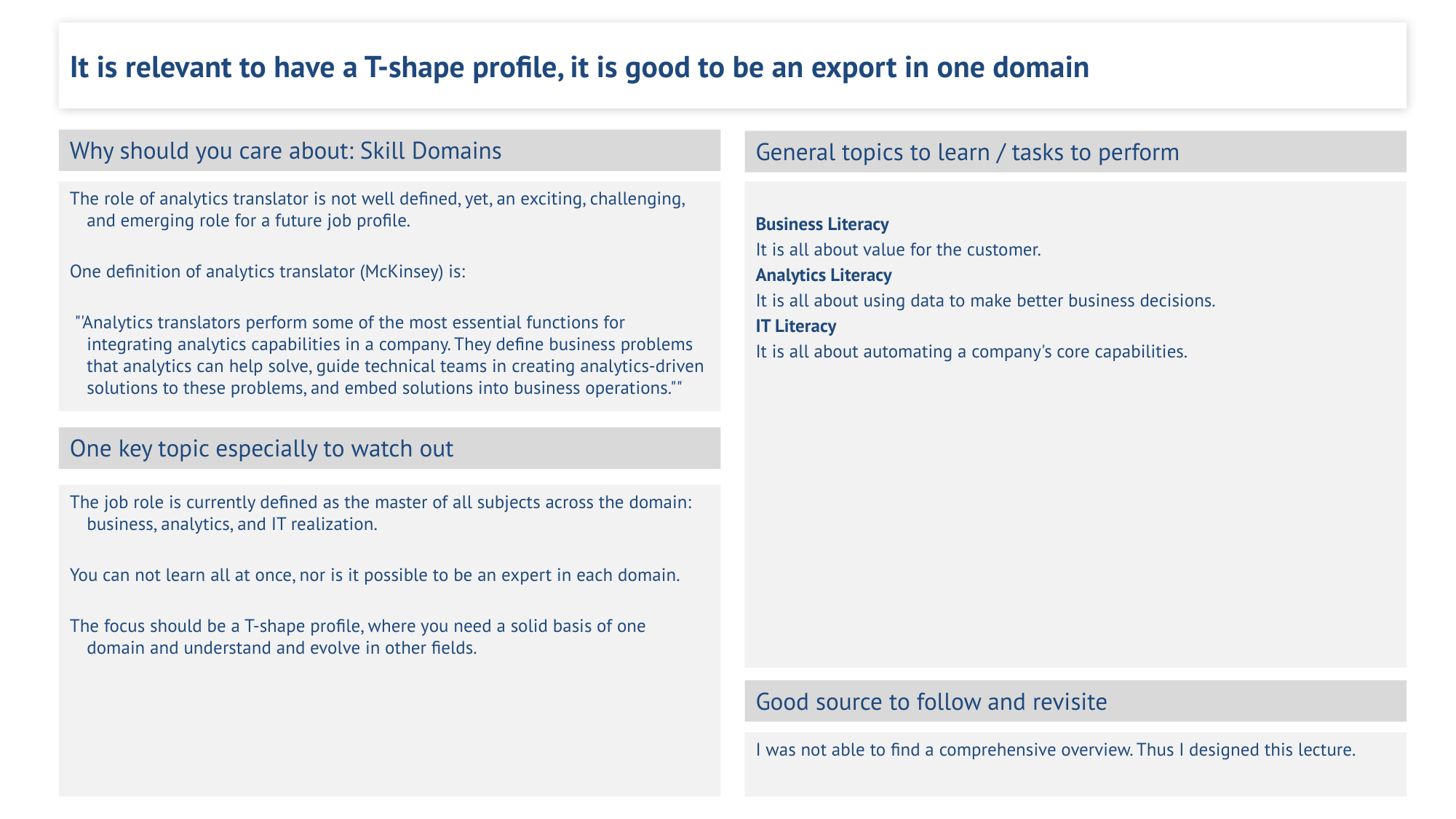

# It is relevant to have a T-shape profile, it is good to be an export in one domain
Why should you care about: Skill Domains
General topics to learn / tasks to perform
The role of analytics translator is not well defined, yet, an exciting, challenging, and emerging role for a future job profile.

One definition of analytics translator (McKinsey) is:

 "'Analytics translators perform some of the most essential functions for integrating analytics capabilities in a company. They define business problems that analytics can help solve, guide technical teams in creating analytics-driven solutions to these problems, and embed solutions into business operations.""

Business Literacy
It is all about value for the customer.
Analytics Literacy
It is all about using data to make better business decisions.
IT Literacy
It is all about automating a company's core capabilities.
One key topic especially to watch out
The job role is currently defined as the master of all subjects across the domain: business, analytics, and IT realization.

You can not learn all at once, nor is it possible to be an expert in each domain.

The focus should be a T-shape profile, where you need a solid basis of one domain and understand and evolve in other fields.
Good source to follow and revisite
I was not able to find a comprehensive overview. Thus I designed this lecture.